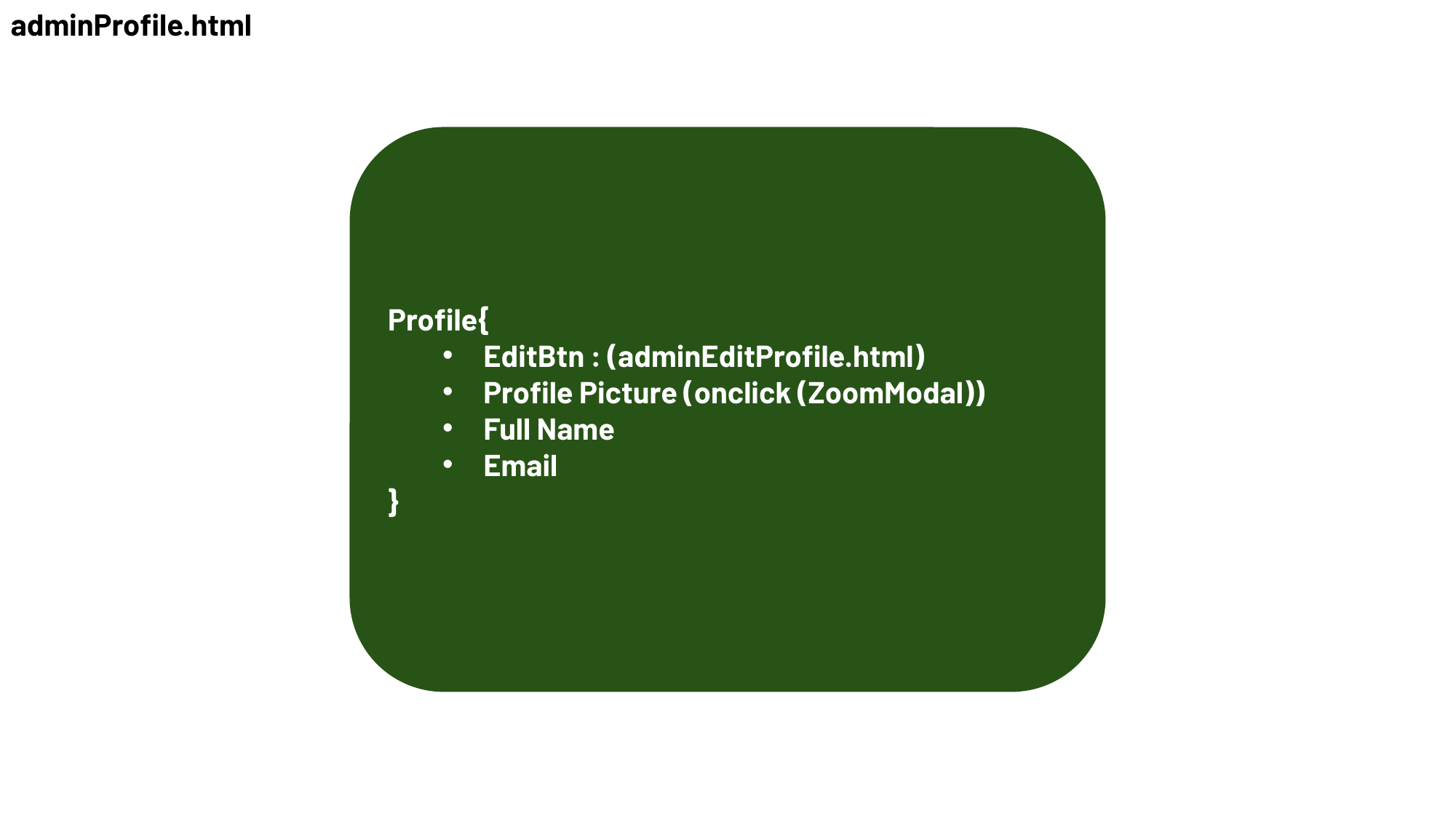

adminProfile.html
Profile{
EditBtn : (adminEditProfile.html)
Profile Picture (onclick (ZoomModal))
Full Name
Email
}